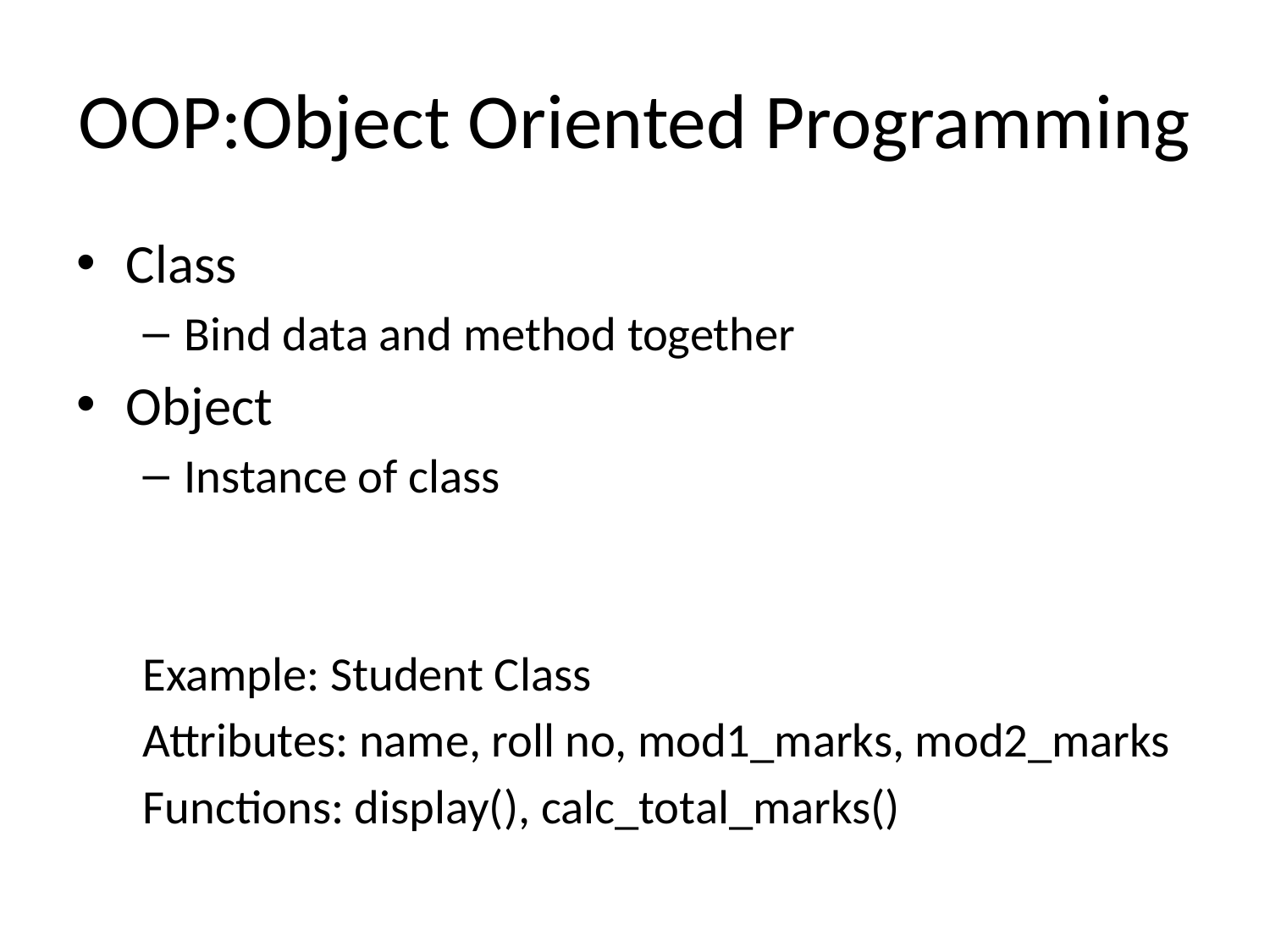

# OOP:Object Oriented Programming
Class
Bind data and method together
Object
Instance of class

Example: Student Class
Attributes: name, roll no, mod1_marks, mod2_marks
Functions: display(), calc_total_marks()